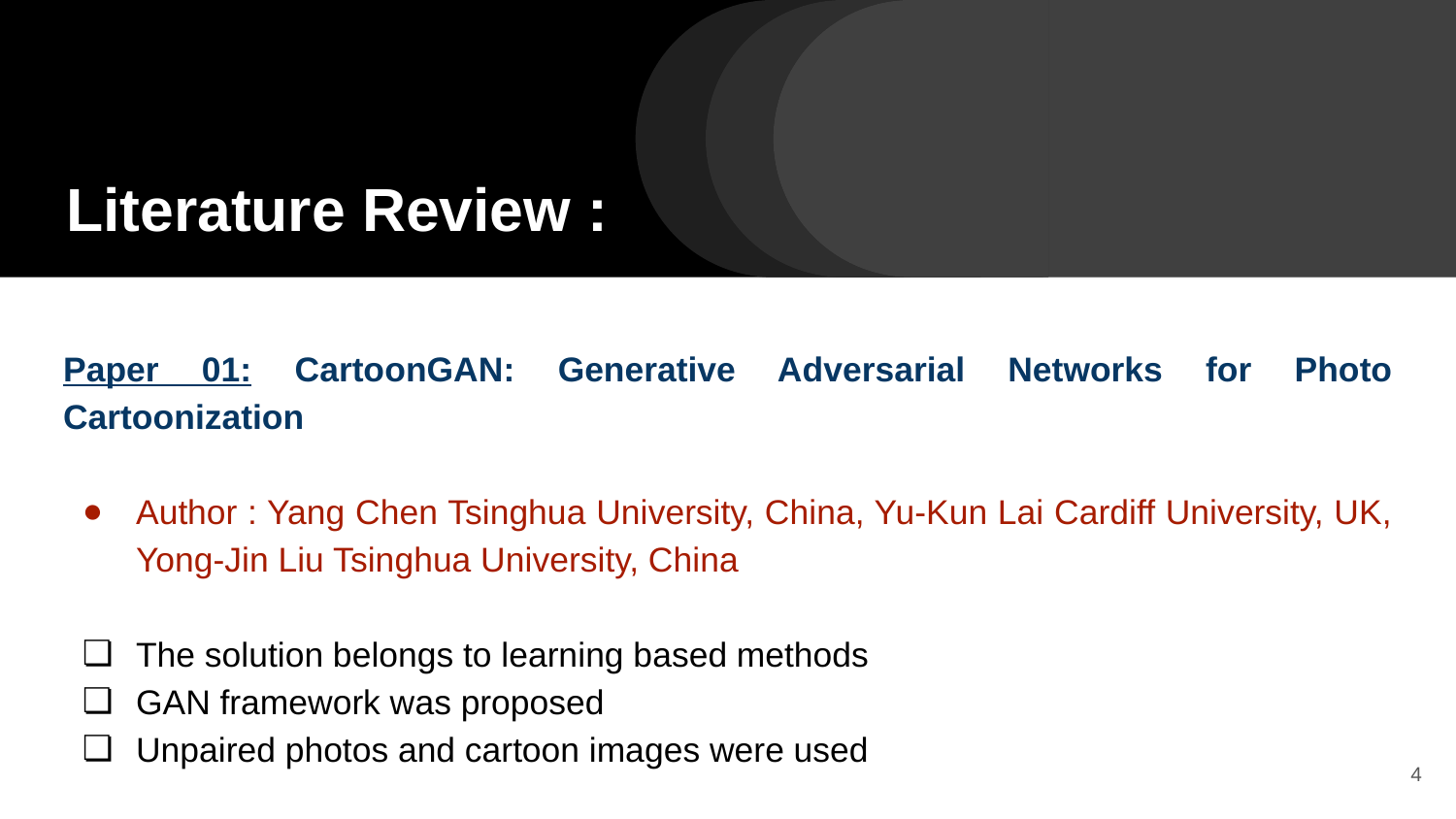

# Literature Review :
Paper 01: CartoonGAN: Generative Adversarial Networks for Photo Cartoonization

Author : Yang Chen Tsinghua University, China, Yu-Kun Lai Cardiff University, UK, Yong-Jin Liu Tsinghua University, China

The solution belongs to learning based methods
GAN framework was proposed
Unpaired photos and cartoon images were used

4